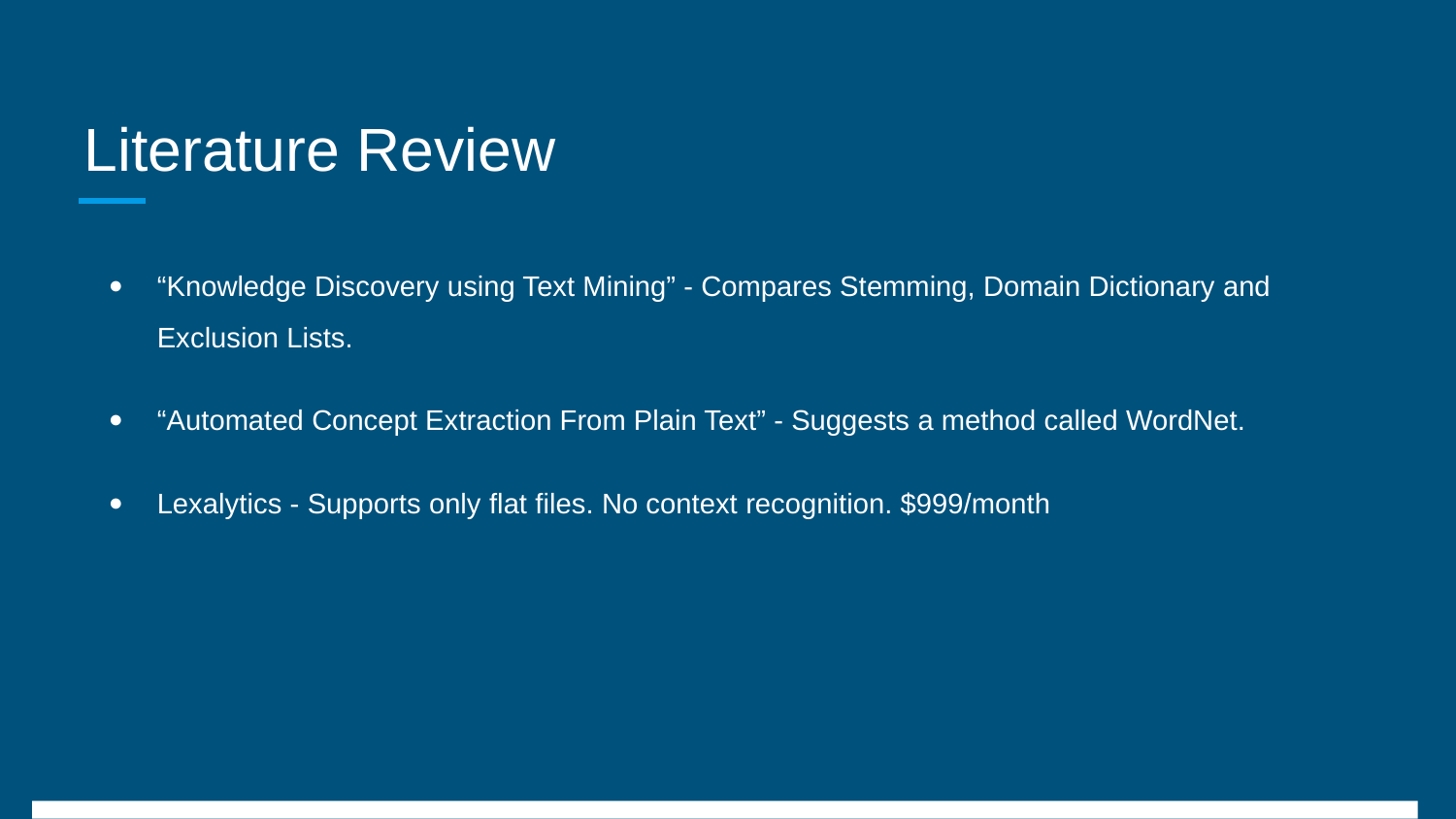

# Literature Review
“Knowledge Discovery using Text Mining” - Compares Stemming, Domain Dictionary and Exclusion Lists.
“Automated Concept Extraction From Plain Text” - Suggests a method called WordNet.
Lexalytics - Supports only flat files. No context recognition. $999/month